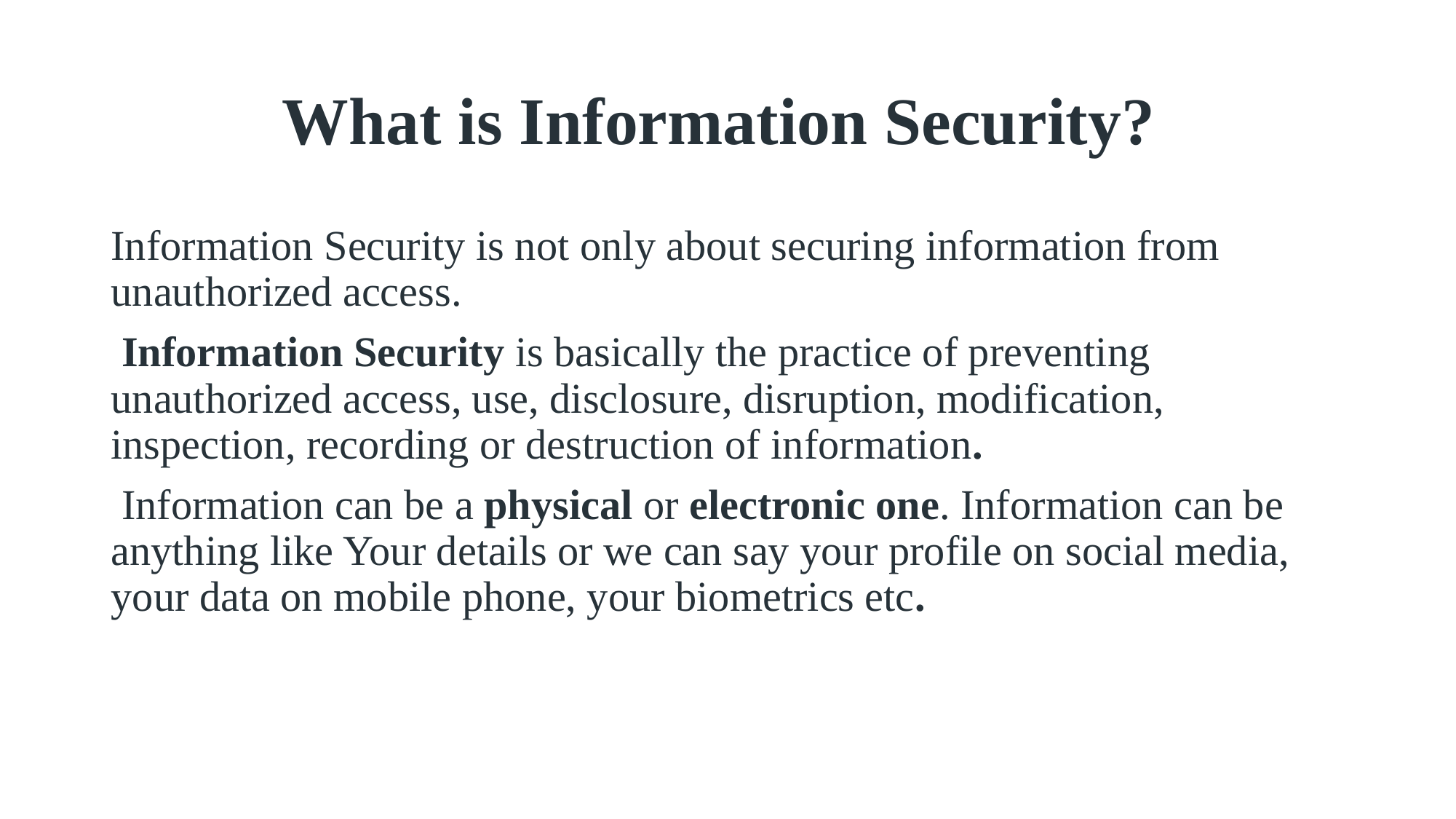

# What is Information Security?
Information Security is not only about securing information from unauthorized access.
 Information Security is basically the practice of preventing unauthorized access, use, disclosure, disruption, modification, inspection, recording or destruction of information.
 Information can be a physical or electronic one. Information can be anything like Your details or we can say your profile on social media, your data on mobile phone, your biometrics etc.